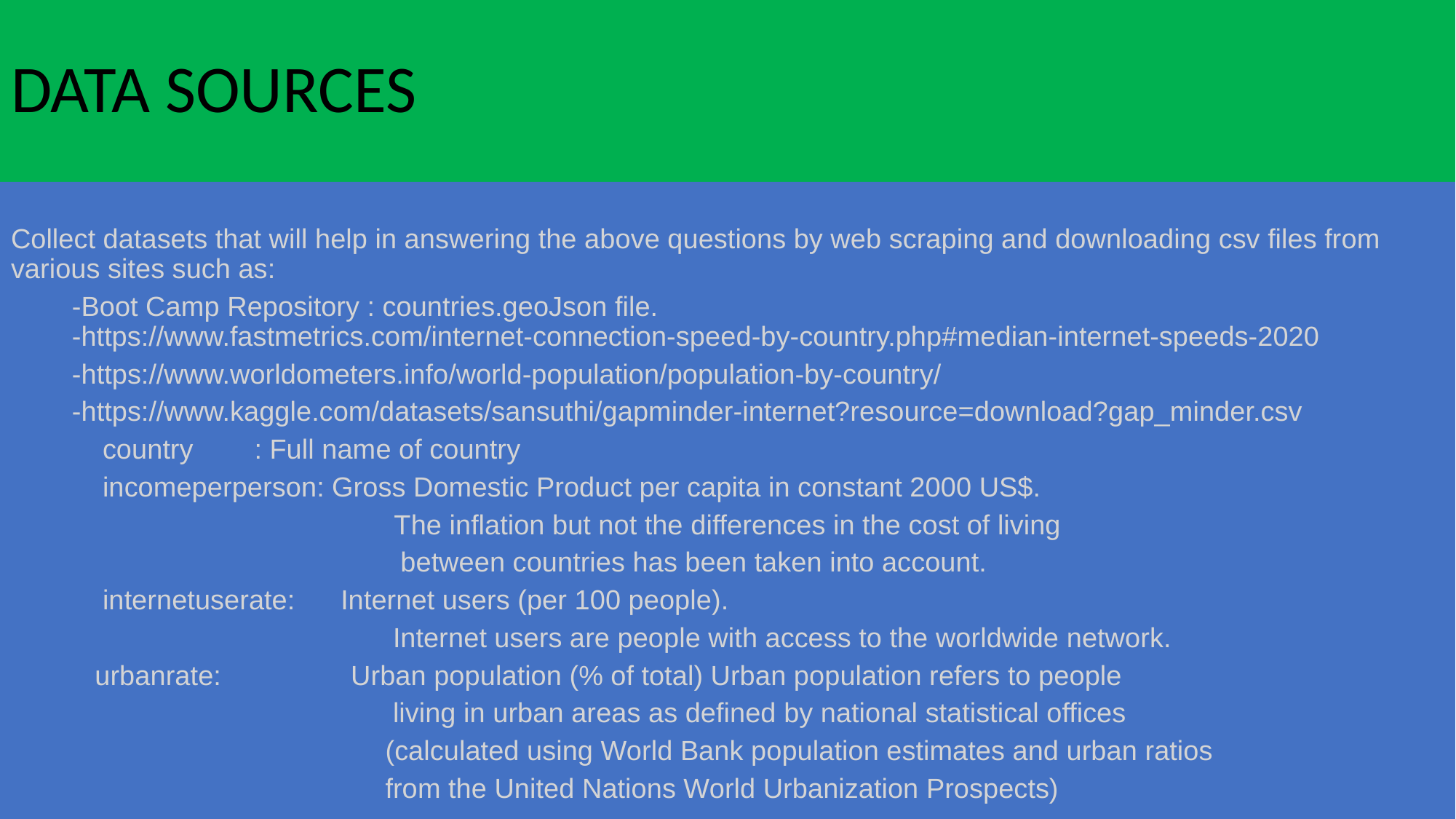

# DATA SOURCES

Collect datasets that will help in answering the above questions by web scraping and downloading csv files from various sites such as:
        -Boot Camp Repository : countries.geoJson file.
        -https://www.fastmetrics.com/internet-connection-speed-by-country.php#median-internet-speeds-2020
        -https://www.worldometers.info/world-population/population-by-country/
        -https://www.kaggle.com/datasets/sansuthi/gapminder-internet?resource=download?gap_minder.csv
            country        : Full name of country
            incomeperperson: Gross Domestic Product per capita in constant 2000 US$.
                              	             The inflation but not the differences in the cost of living
                                                   between countries has been taken into account.
            internetuserate:      Internet users (per 100 people).
                                                  Internet users are people with access to the worldwide network.
           urbanrate:                 Urban population (% of total) Urban population refers to people
                                                  living in urban areas as defined by national statistical offices
                                                 (calculated using World Bank population estimates and urban ratios
                                                 from the United Nations World Urbanization Prospects)